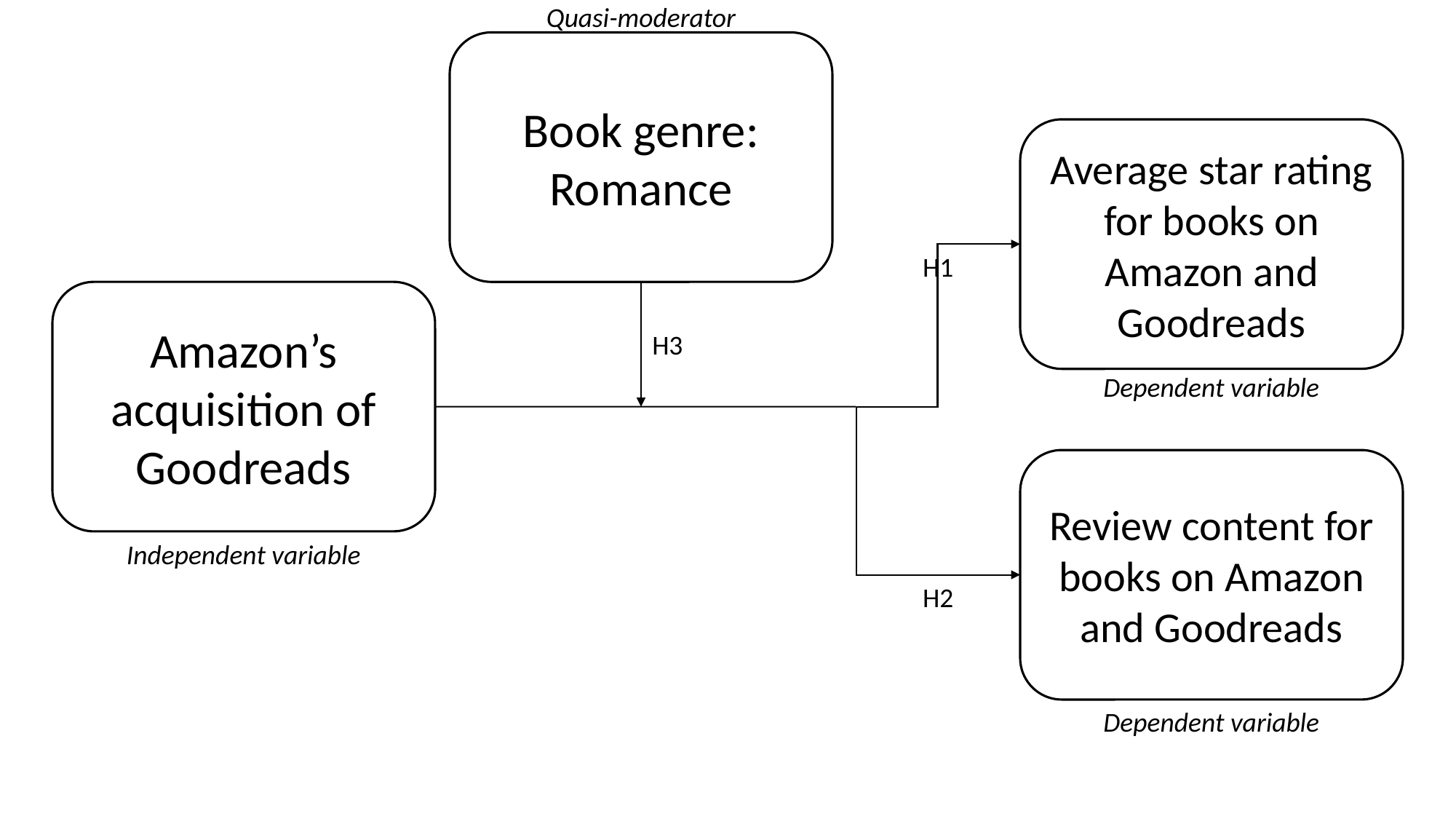

Quasi-moderator
Book genre: Romance
Average star rating for books on Amazon and Goodreads
H1
Amazon’s acquisition of Goodreads
H3
Dependent variable
Review content for books on Amazon and Goodreads
Independent variable
H2
Dependent variable